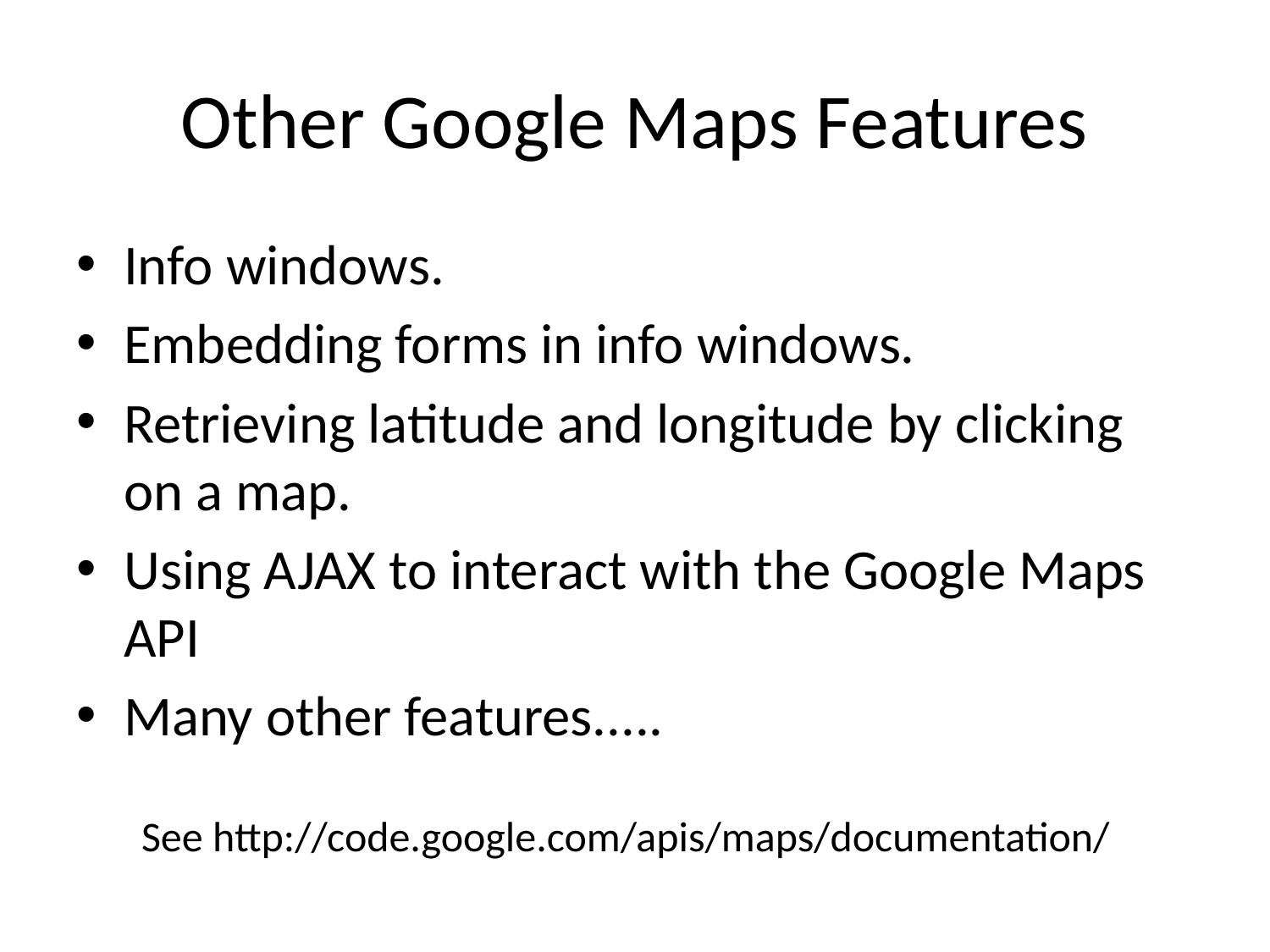

# Other Google Maps Features
Info windows.
Embedding forms in info windows.
Retrieving latitude and longitude by clicking on a map.
Using AJAX to interact with the Google Maps API
Many other features.....
See http://code.google.com/apis/maps/documentation/